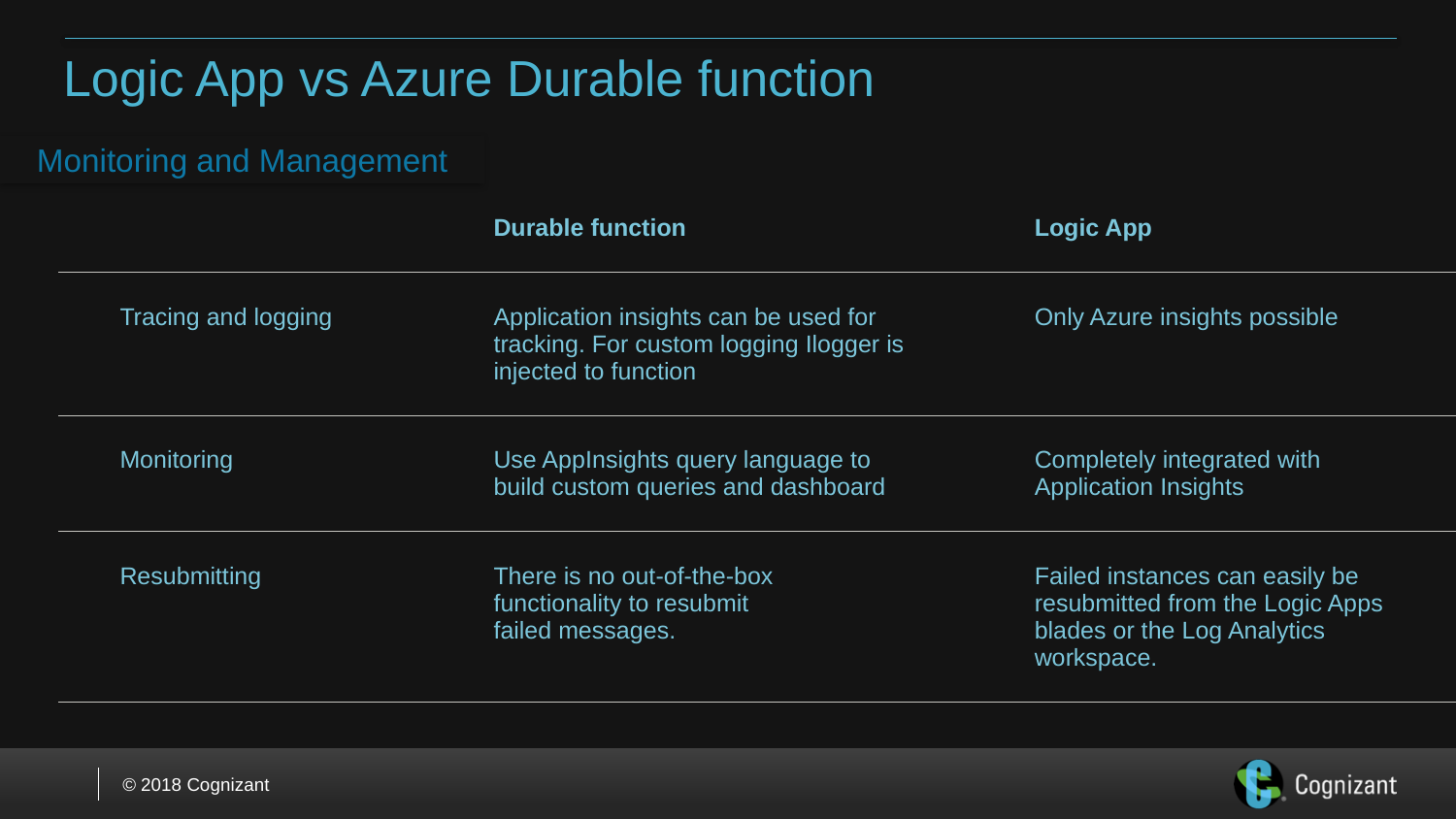

# Logic App vs Azure Durable function
Monitoring and Management
|  | Durable function | Logic App |
| --- | --- | --- |
| Tracing and logging | Application insights can be used for tracking. For custom logging Ilogger is injected to function | Only Azure insights possible |
| Monitoring | Use AppInsights query language to build custom queries and dashboard | Completely integrated with Application Insights |
| Resubmitting | There is no out-of-the-box functionality to resubmit failed messages. | Failed instances can easily be resubmitted from the Logic Apps blades or the Log Analytics workspace. |